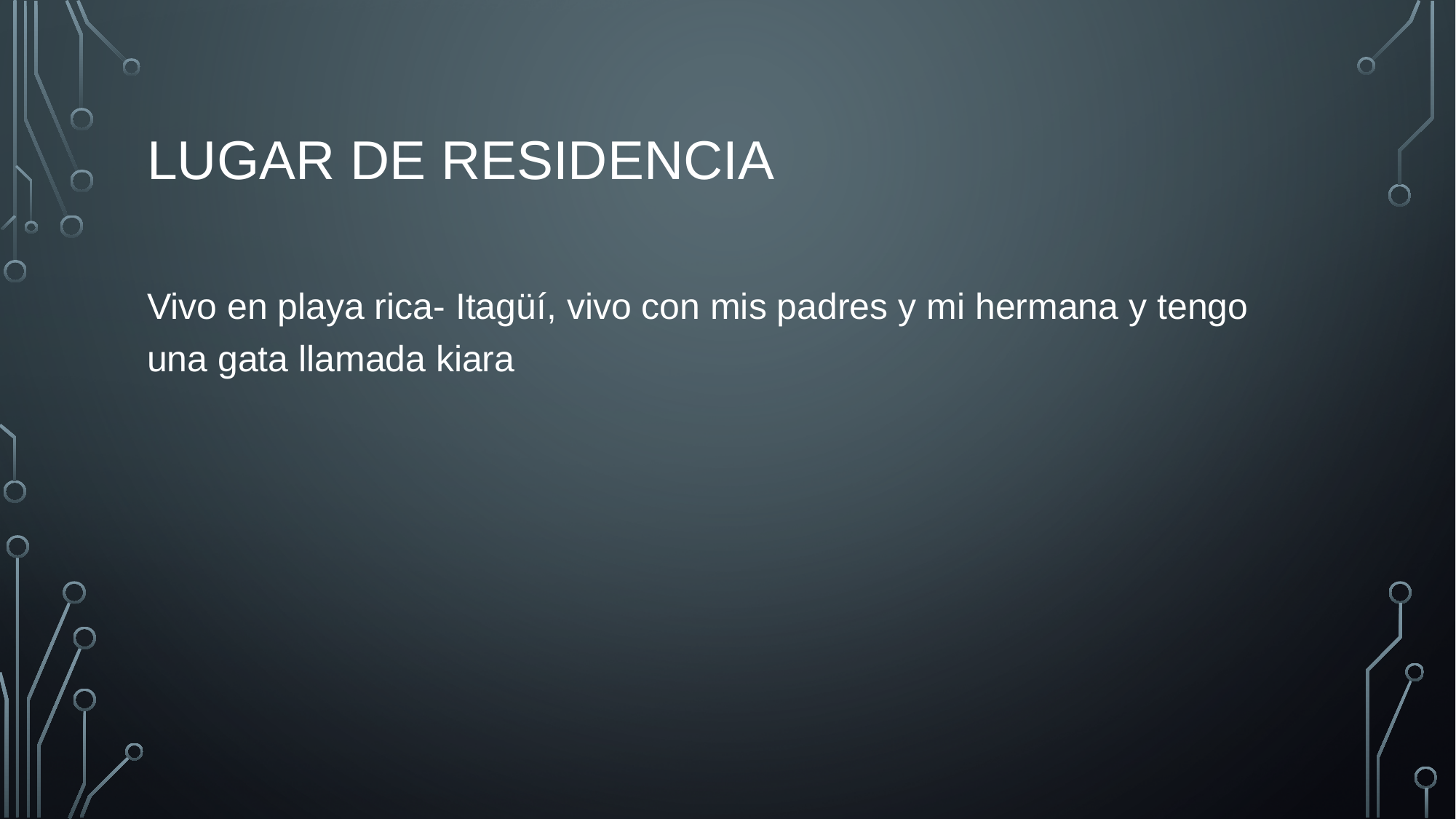

# Lugar de residencia
Vivo en playa rica- Itagüí, vivo con mis padres y mi hermana y tengo una gata llamada kiara